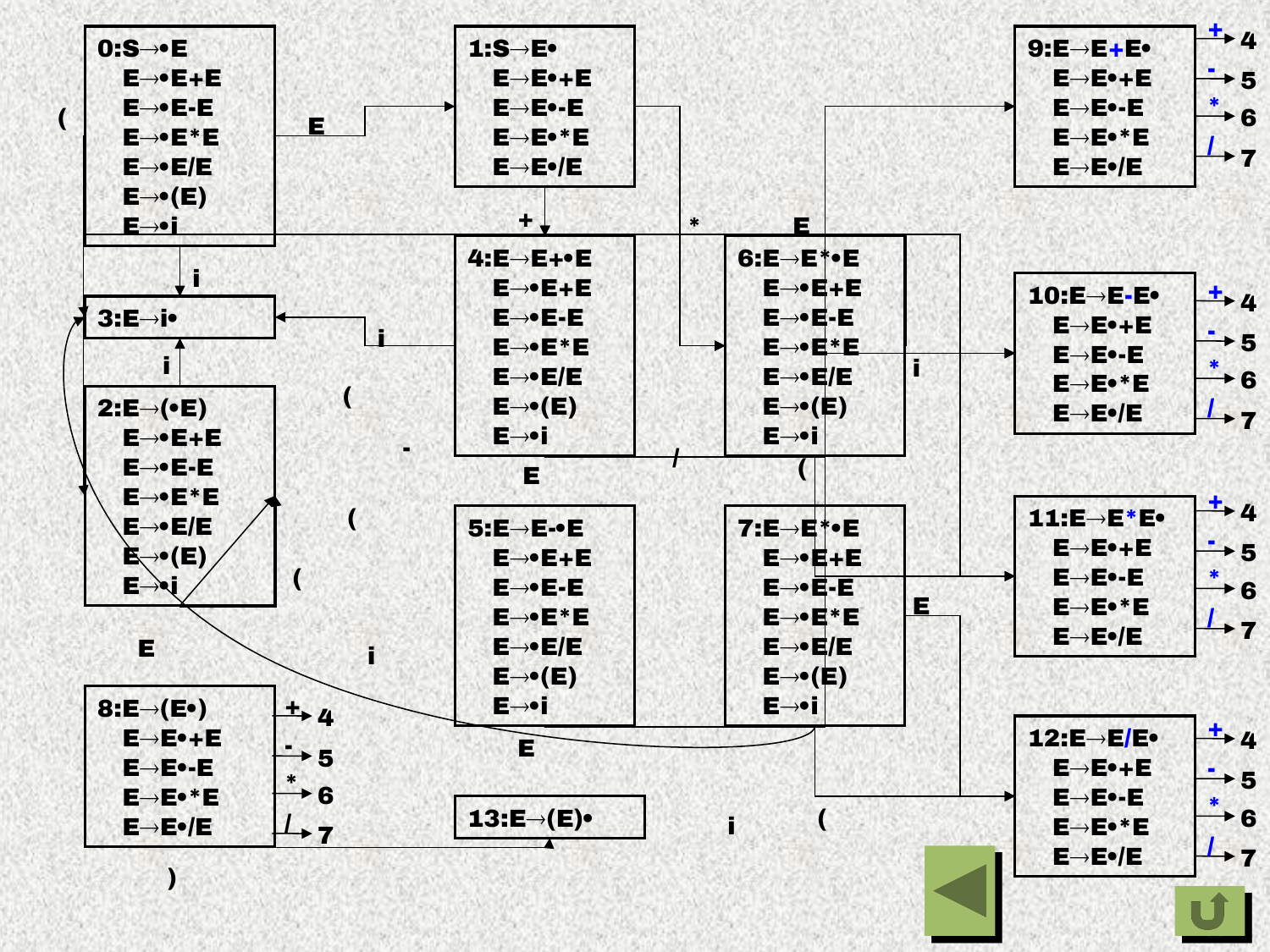

+
4
0:S→•E
   E→•E+E
   E→•E-E
   E→•E*E
   E→•E/E
   E→•(E)
   E→•i
1:S→E•
   E→E•+E
   E→E•-E
   E→E•*E
   E→E•/E
9:E→E+E•
   E→E•+E
   E→E•-E
   E→E•*E
   E→E•/E

-
5

*
(
6
E

/
7

+
*
E
4:E→E+•E
   E→•E+E
   E→•E-E
   E→•E*E
   E→•E/E
   E→•(E)
   E→•i
6:E→E*•E
   E→•E+E
   E→•E-E
   E→•E*E
   E→•E/E
   E→•(E)
   E→•i
i
+
10:E→E-E•
   E→E•+E
   E→E•-E
   E→E•*E
   E→E•/E
4
3:E→i•

-
i
5

i
i
*
6
(

2:E→(•E)
   E→•E+E
   E→•E-E
   E→•E*E
   E→•E/E
   E→•(E)
   E→•i
/
7

-
/
(
E
+
4
(
11:E→E*E•
   E→E•+E
   E→E•-E
   E→E•*E
   E→E•/E
5:E→E-•E
   E→•E+E
   E→•E-E
   E→•E*E
   E→•E/E
   E→•(E)
   E→•i
7:E→E*•E
   E→•E+E
   E→•E-E
   E→•E*E
   E→•E/E
   E→•(E)
   E→•i

-
5

(
*
6
E

/
7
E

i
+
8:E→(E•)
   E→E•+E
   E→E•-E
   E→E•*E
   E→E•/E
4
+

12:E→E/E•
   E→E•+E
   E→E•-E
   E→E•*E
   E→E•/E
4
-
E
5

-

5
*
6

*

13:E→(E)•
(
6
/
i
7

/

7

)

140